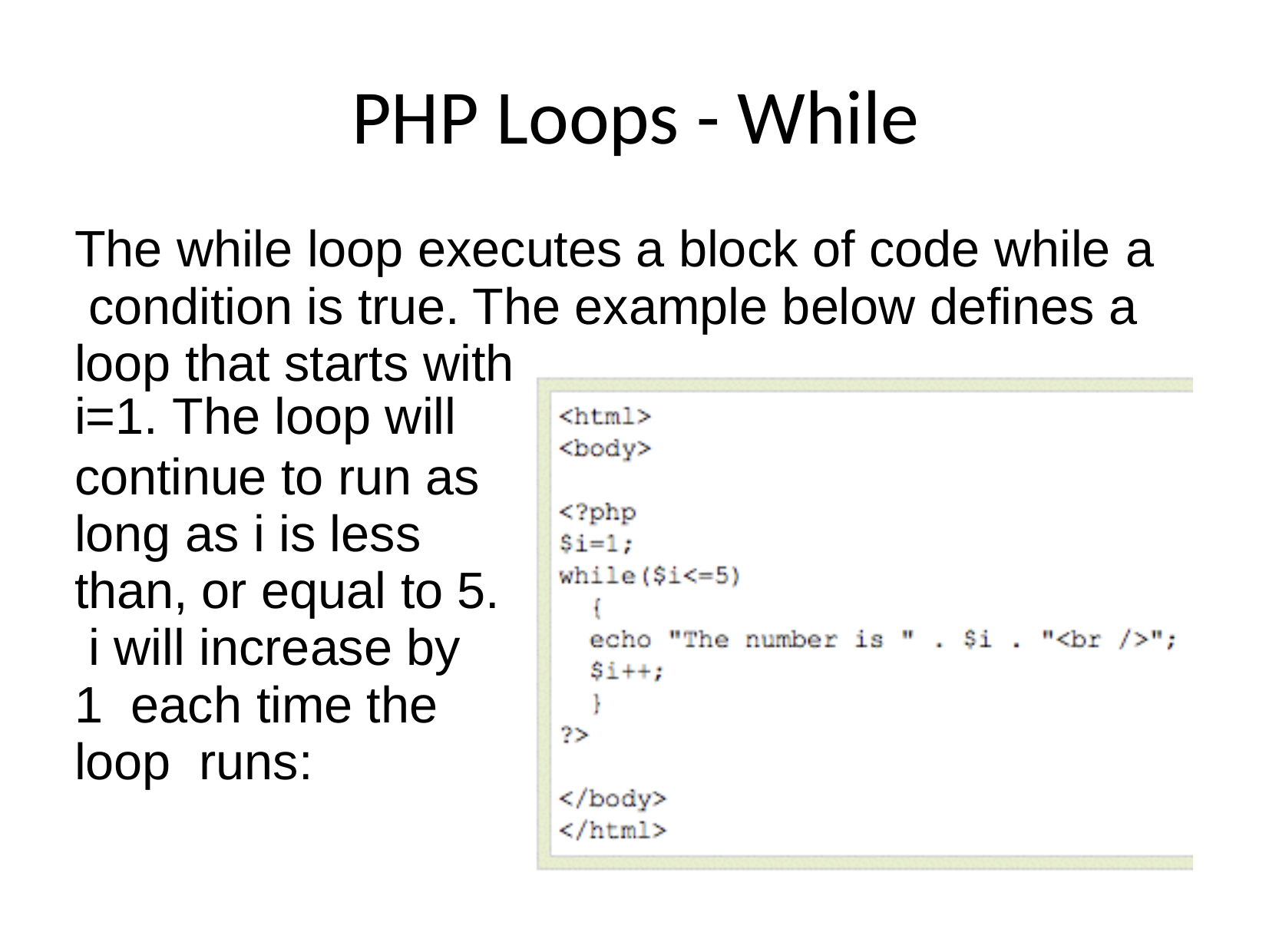

# PHP Loops - While
The while loop executes a block of code while a  condition is true. The example below defines a  loop that starts with
i=1. The loop will
continue to run as  long as i is less  than, or equal to 5.  i will increase by 1  each time the loop  runs: